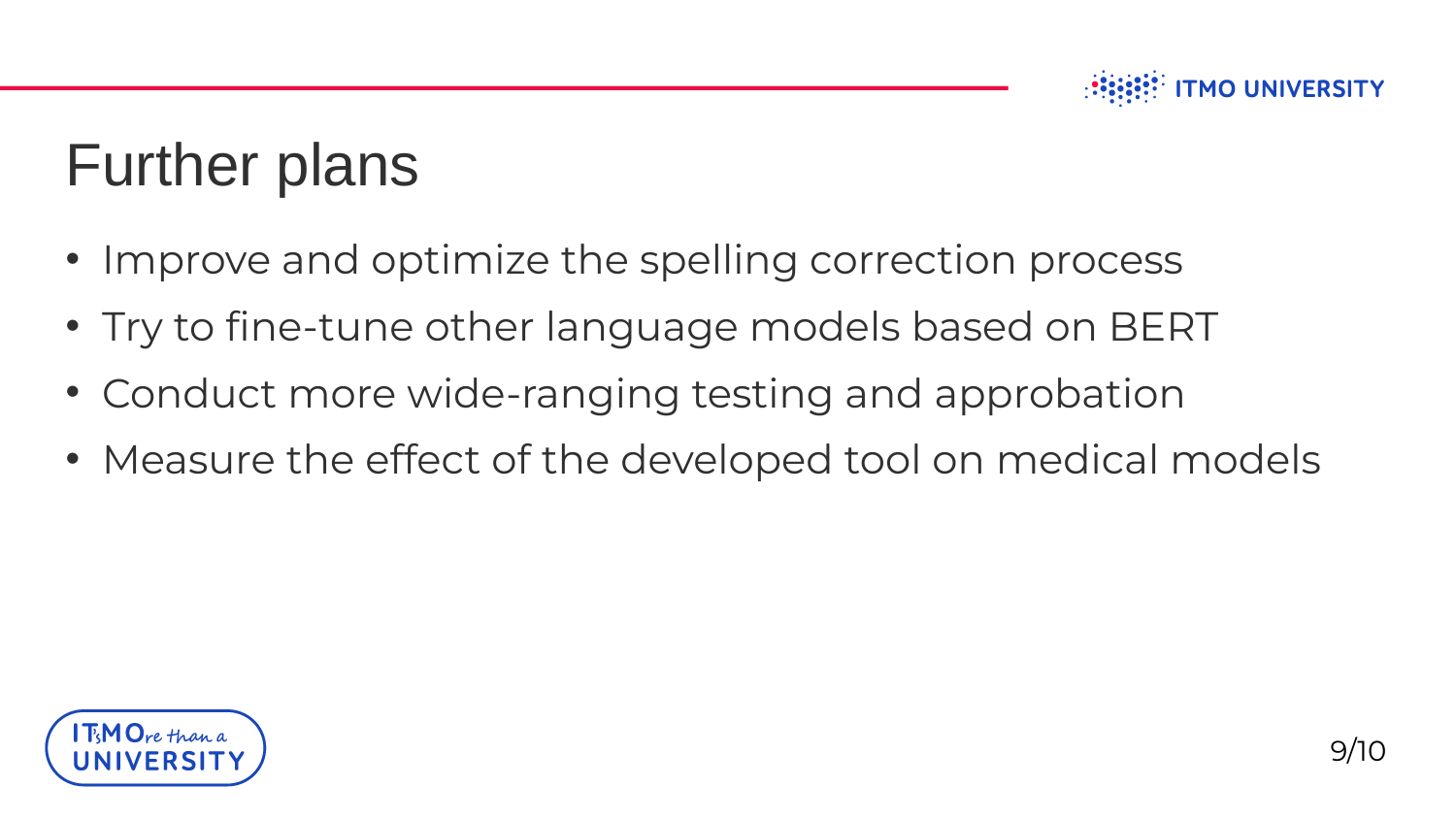

Further plans
Improve and optimize the spelling correction process
Try to fine-tune other language models based on BERT
Conduct more wide-ranging testing and approbation
Measure the effect of the developed tool on medical models
9/10